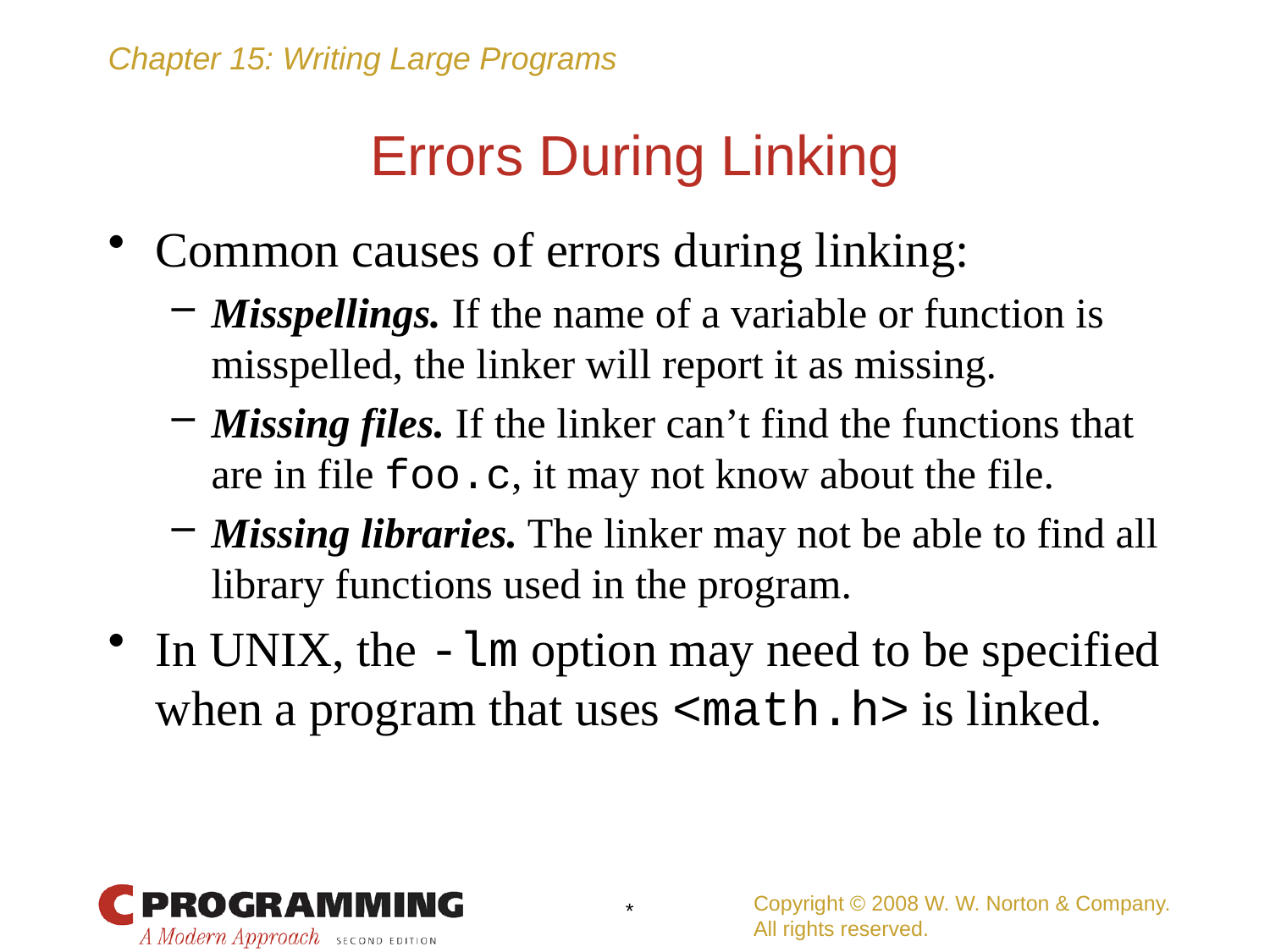

# Errors During Linking
Common causes of errors during linking:
Misspellings. If the name of a variable or function is misspelled, the linker will report it as missing.
Missing files. If the linker can’t find the functions that are in file foo.c, it may not know about the file.
Missing libraries. The linker may not be able to find all library functions used in the program.
In UNIX, the -lm option may need to be specified when a program that uses <math.h> is linked.
Copyright © 2008 W. W. Norton & Company.
All rights reserved.
*